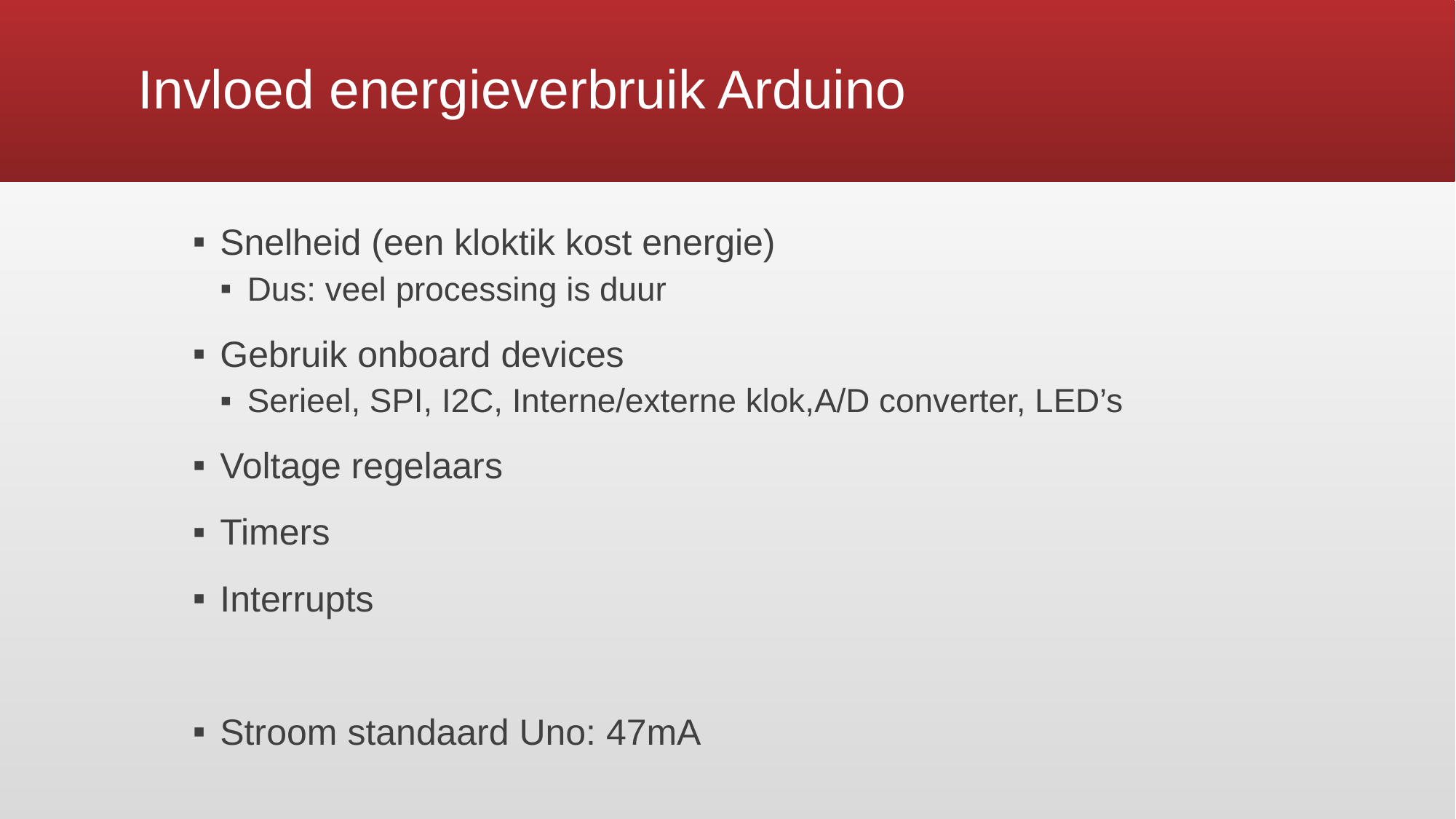

# Invloed energieverbruik Arduino
Snelheid (een kloktik kost energie)
Dus: veel processing is duur
Gebruik onboard devices
Serieel, SPI, I2C, Interne/externe klok,A/D converter, LED’s
Voltage regelaars
Timers
Interrupts

Stroom standaard Uno: 47mA